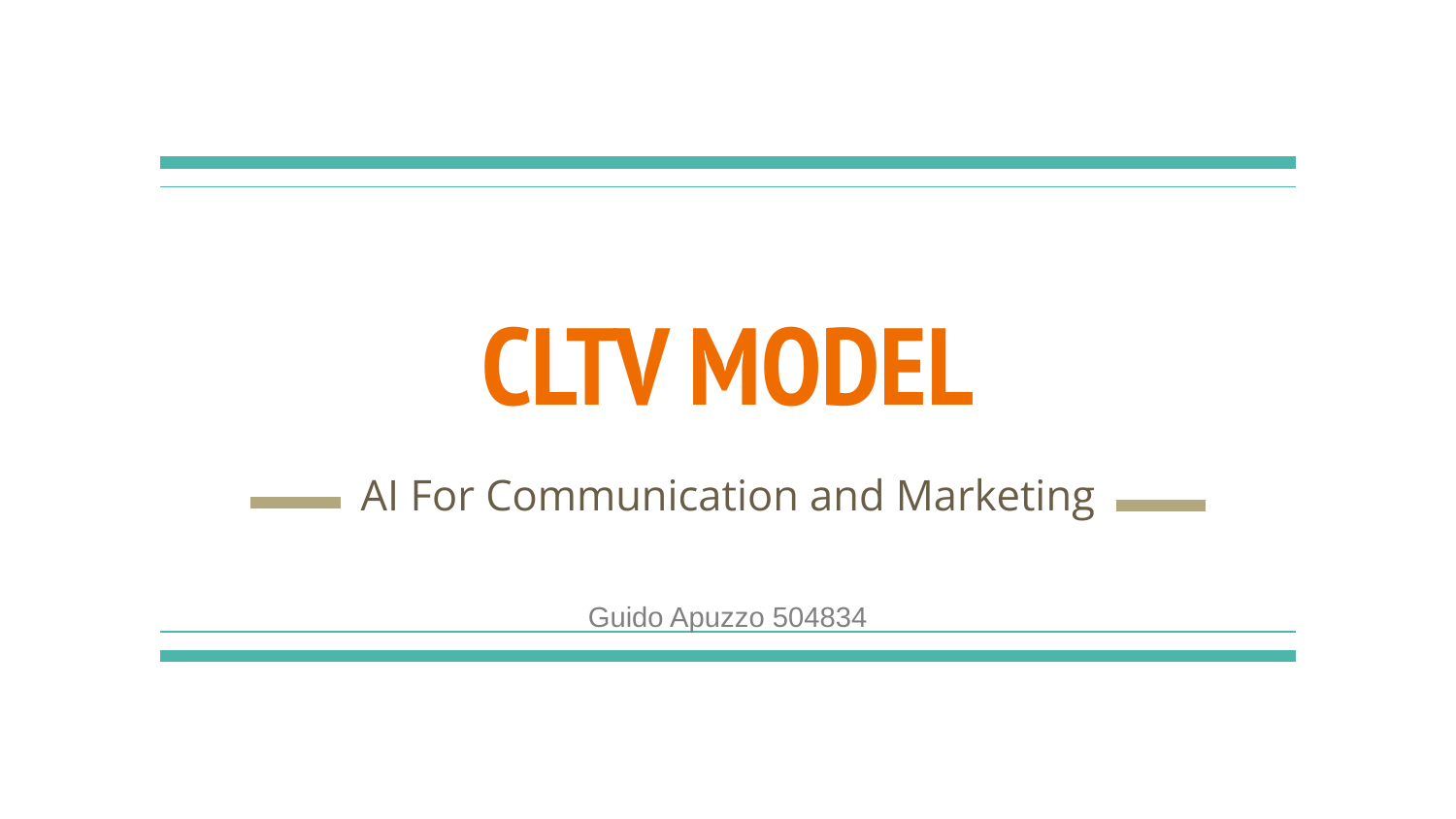

# CLTV MODEL
AI For Communication and Marketing
Guido Apuzzo 504834